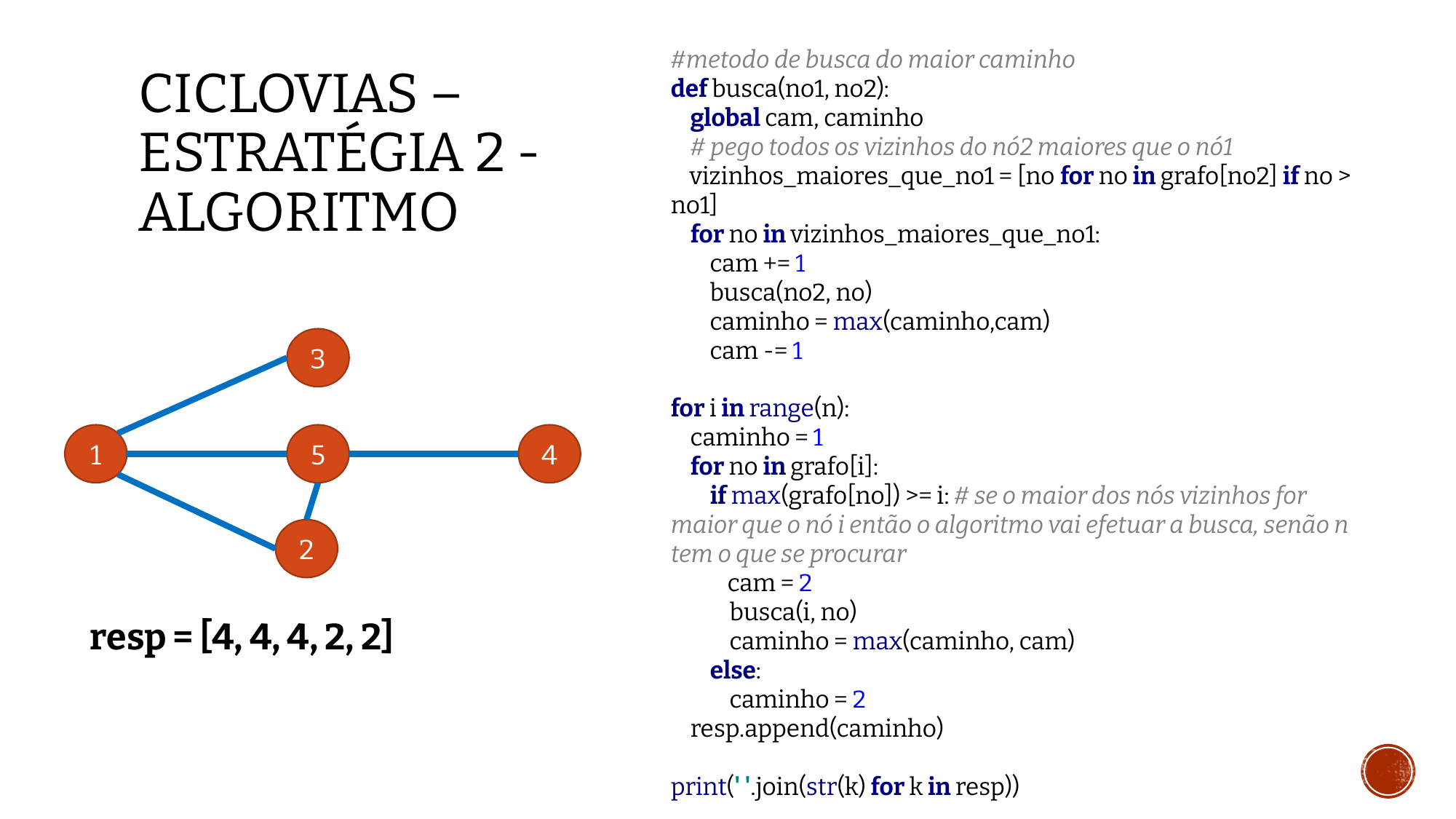

#metodo de busca do maior caminho
def busca(no1, no2):
    global cam, caminho
    # pego todos os vizinhos do nó2 maiores que o nó1
    vizinhos_maiores_que_no1 = [no for no in grafo[no2] if no > no1]
    for no in vizinhos_maiores_que_no1:
        cam += 1
        busca(no2, no)
        caminho = max(caminho,cam)
        cam -= 1
for i in range(n):
    caminho = 1
    for no in grafo[i]:
        if max(grafo[no]) >= i: # se o maior dos nós vizinhos for maior que o nó i então o algoritmo vai efetuar a busca, senão n tem o que se procurar
            cam = 2
            busca(i, no)
            caminho = max(caminho, cam)
        else:
            caminho = 2
    resp.append(caminho)
print(' '.join(str(k) for k in resp))
# Ciclovias – Estratégia 2 - algoritmo
3
5
4
1
2
resp = [4, 4, 4, 2, 2]